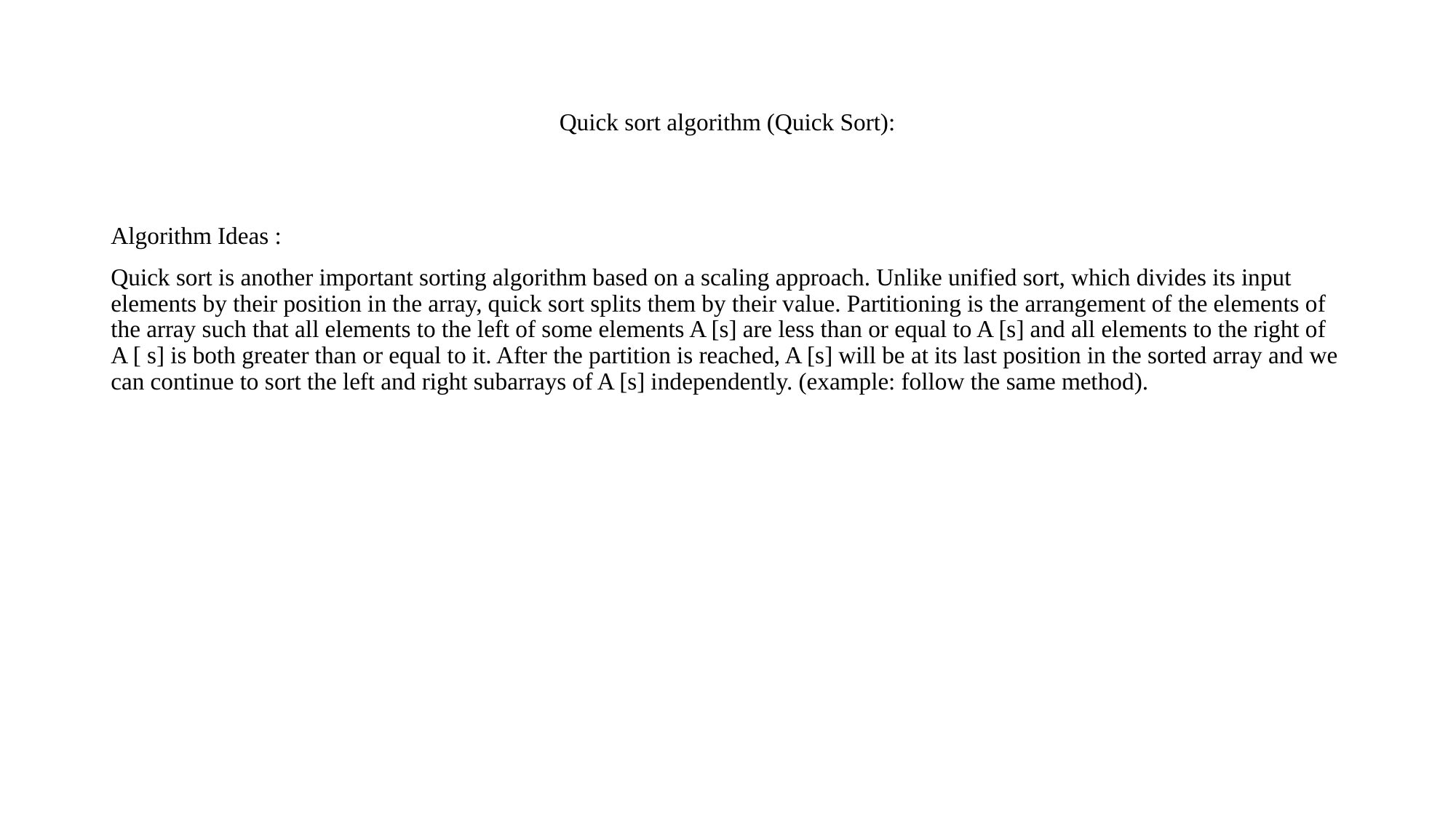

# Quick sort algorithm (Quick Sort):
Algorithm Ideas :
Quick sort is another important sorting algorithm based on a scaling approach. Unlike unified sort, which divides its input elements by their position in the array, quick sort splits them by their value. Partitioning is the arrangement of the elements of the array such that all elements to the left of some elements A [s] are less than or equal to A [s] and all elements to the right of A [ s] is both greater than or equal to it. After the partition is reached, A [s] will be at its last position in the sorted array and we can continue to sort the left and right subarrays of A [s] independently. (example: follow the same method).